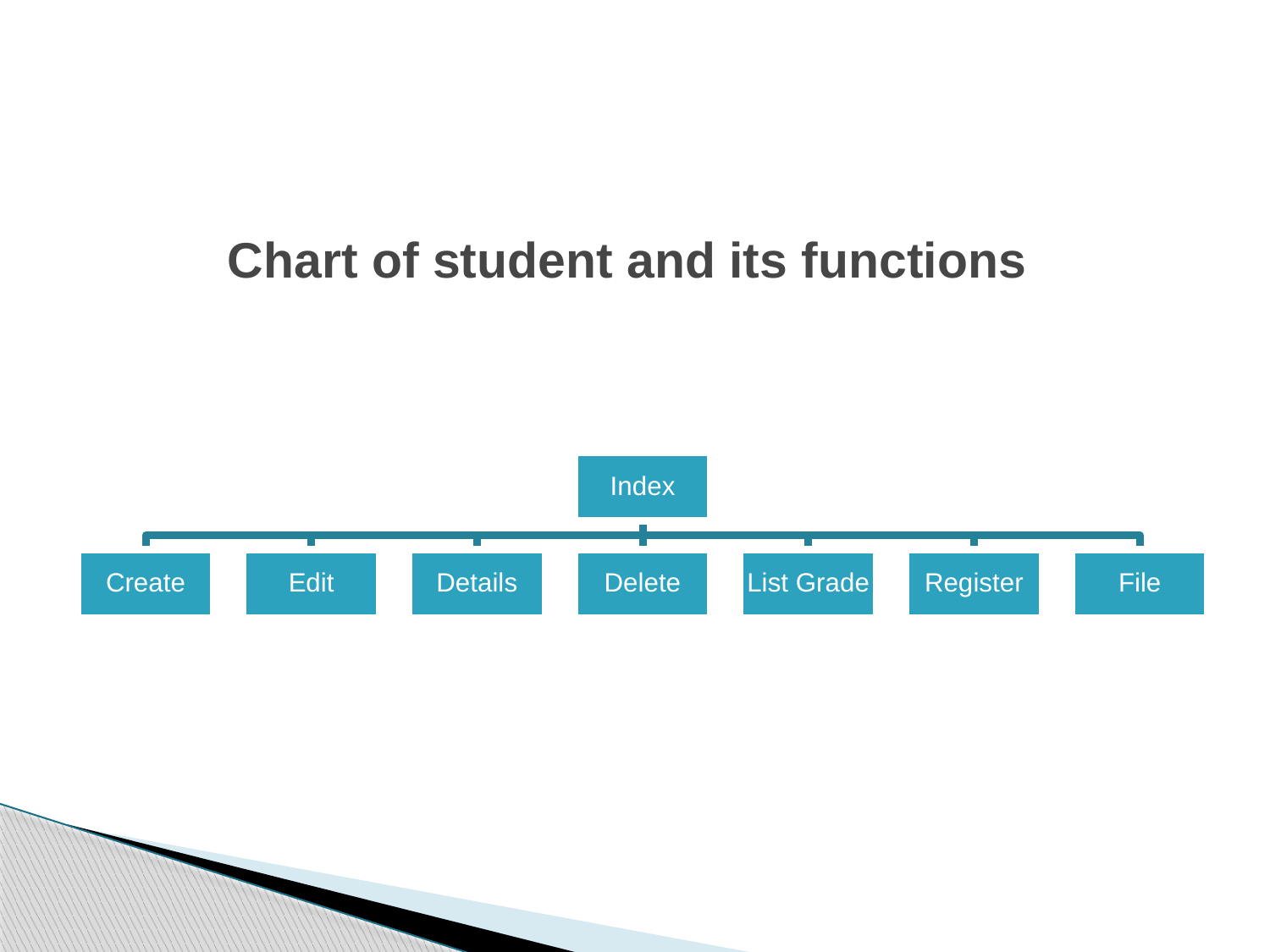

# Chart of student and its functions
Index
Create
Edit
Details
Delete
List Grade
Register
File